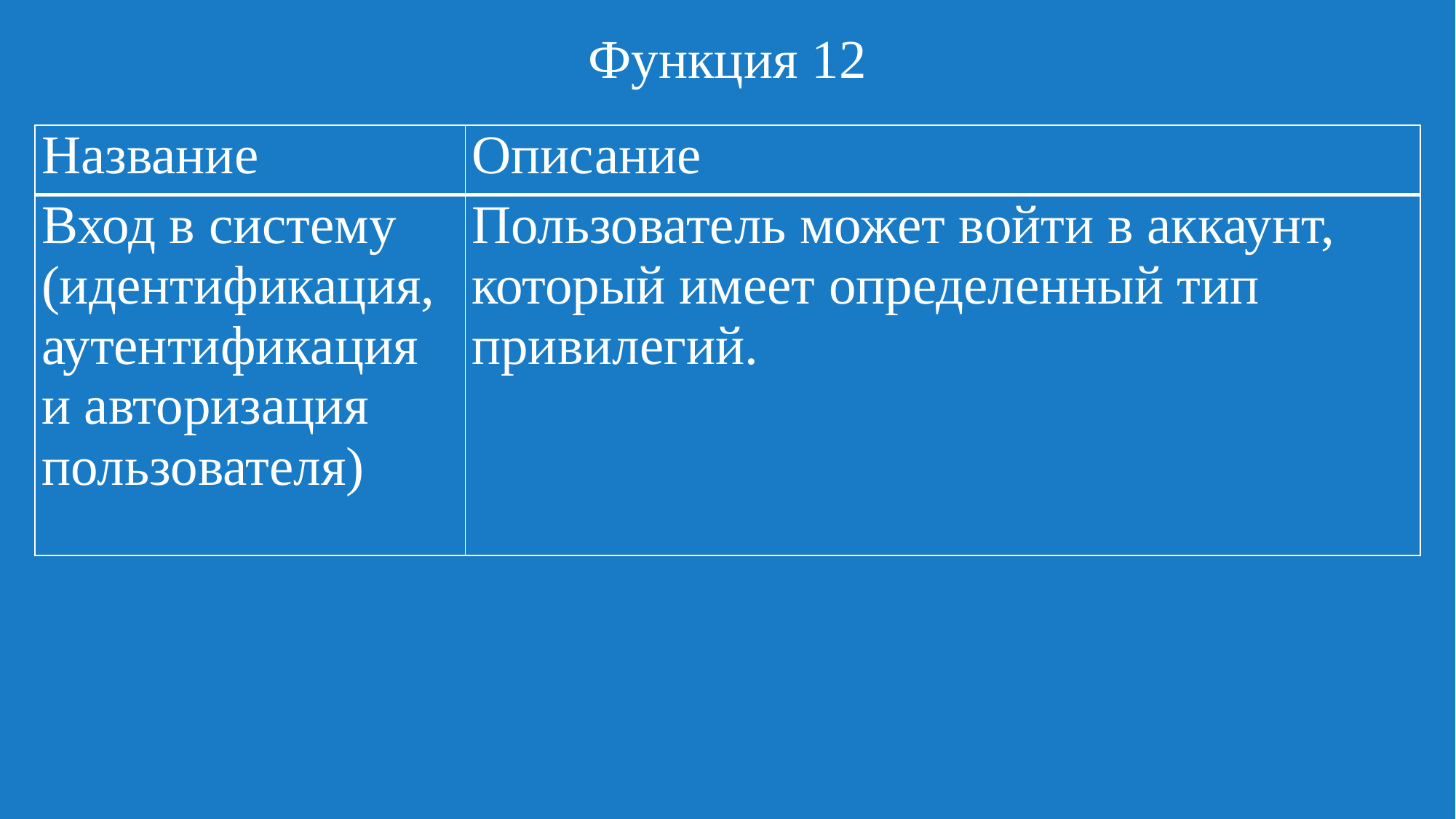

# Функция 12
| Название | Описание |
| --- | --- |
| Вход в систему (идентификация, аутентификация и авторизация пользователя) | Пользователь может войти в аккаунт, который имеет определенный тип привилегий. |